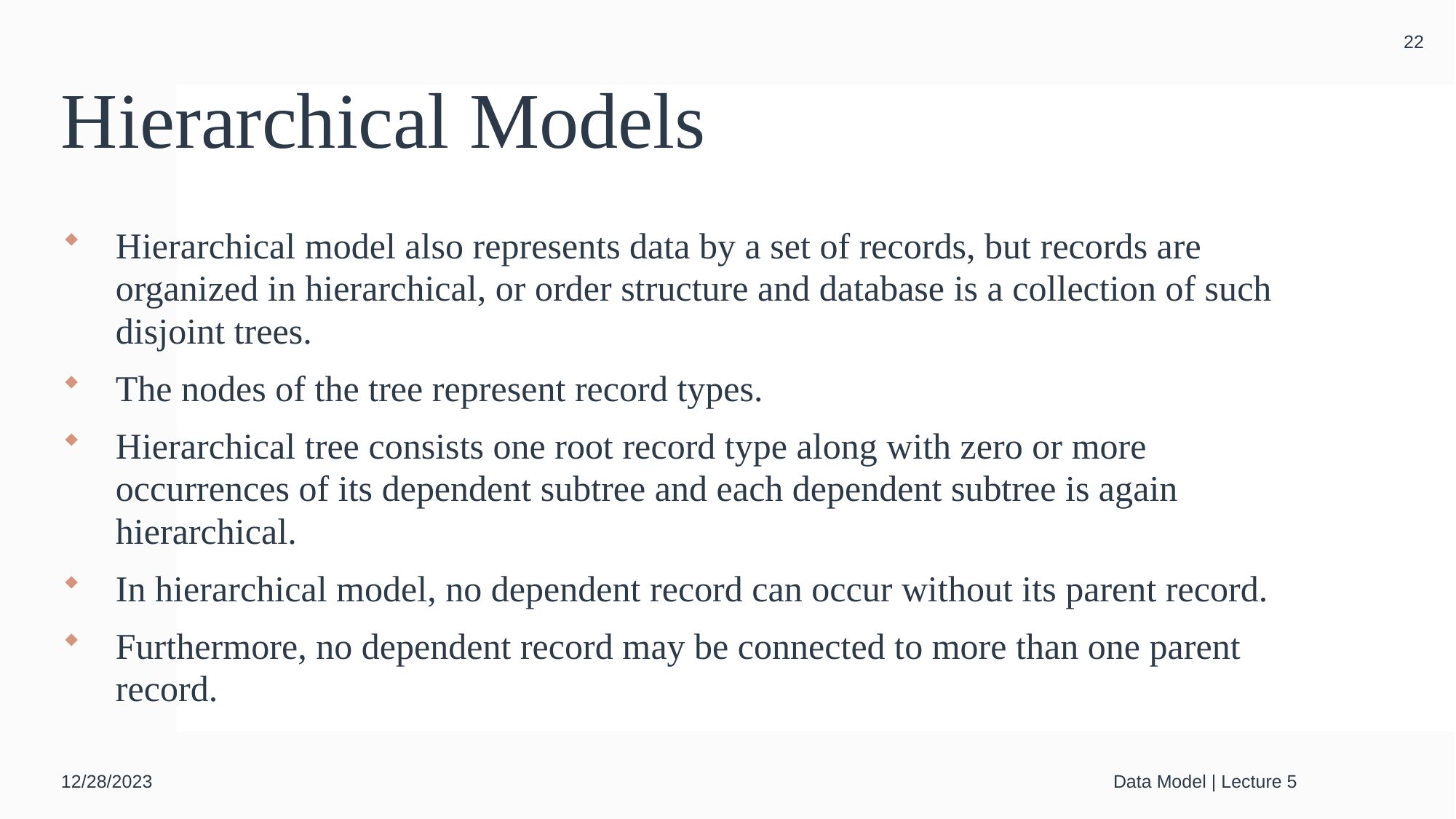

22
# Hierarchical Models
Hierarchical model also represents data by a set of records, but records are organized in hierarchical, or order structure and database is a collection of such disjoint trees.
The nodes of the tree represent record types.
Hierarchical tree consists one root record type along with zero or more occurrences of its dependent subtree and each dependent subtree is again hierarchical.
In hierarchical model, no dependent record can occur without its parent record.
Furthermore, no dependent record may be connected to more than one parent record.
12/28/2023
Data Model | Lecture 5